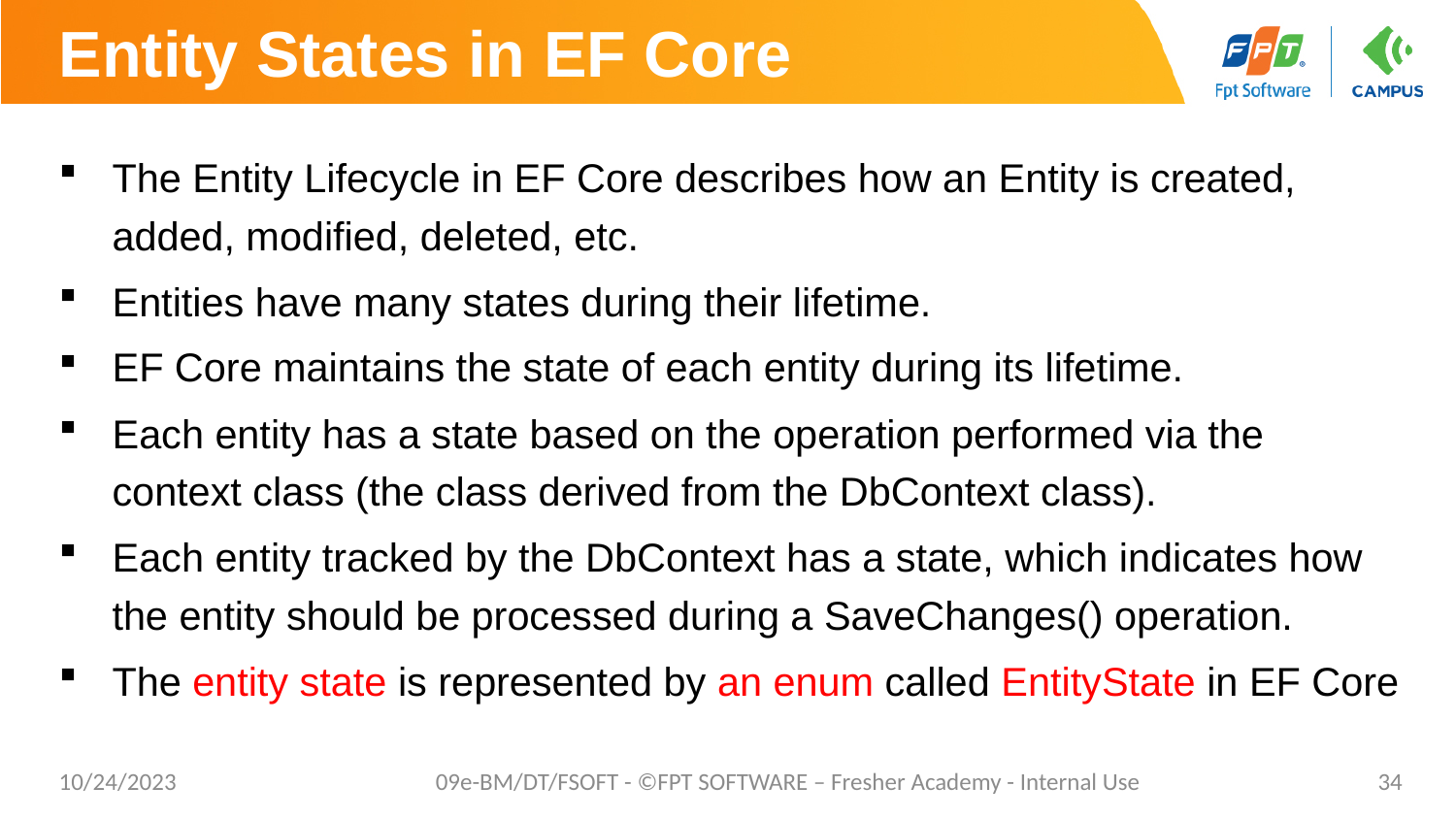

# Entity States in EF Core
The Entity Lifecycle in EF Core describes how an Entity is created, added, modified, deleted, etc.
Entities have many states during their lifetime.
EF Core maintains the state of each entity during its lifetime.
Each entity has a state based on the operation performed via the context class (the class derived from the DbContext class).
Each entity tracked by the DbContext has a state, which indicates how the entity should be processed during a SaveChanges() operation.
The entity state is represented by an enum called EntityState in EF Core
10/24/2023
09e-BM/DT/FSOFT - ©FPT SOFTWARE – Fresher Academy - Internal Use
34